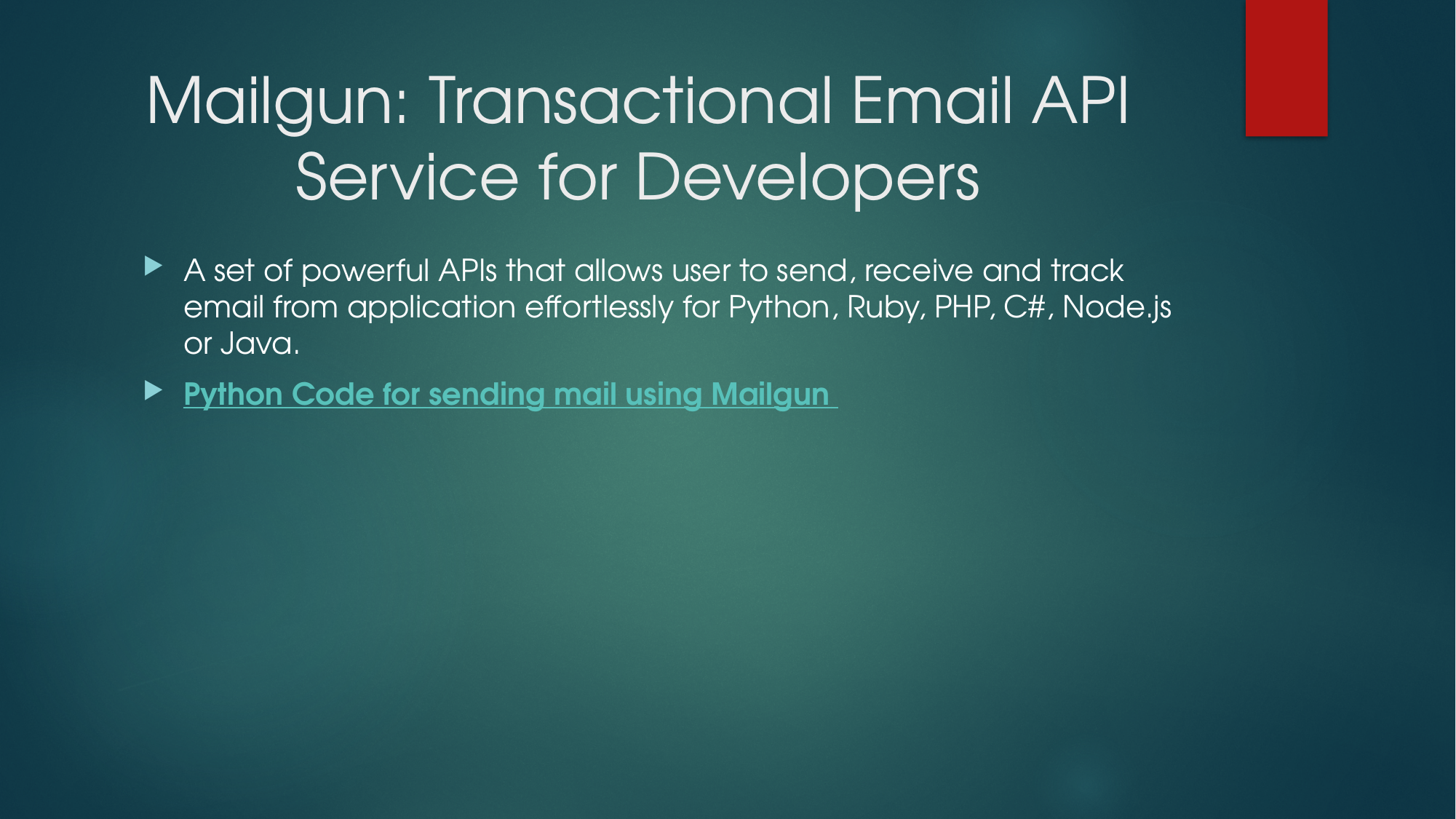

# Mailgun: Transactional Email API Service for Developers
A set of powerful APIs that allows user to send, receive and track email from application effortlessly for Python, Ruby, PHP, C#, Node.js or Java.
Python Code for sending mail using Mailgun